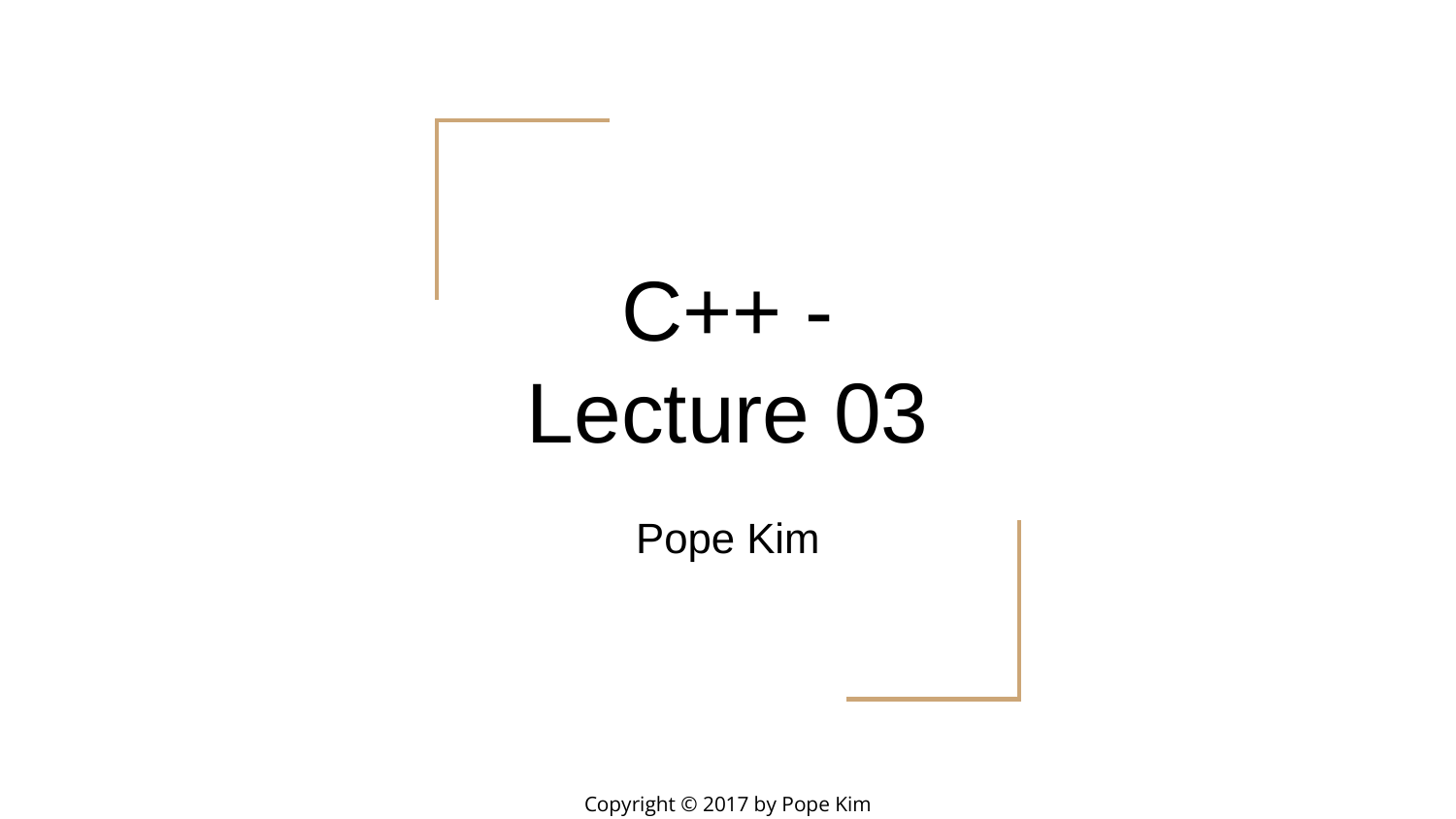

# C++ - Lecture 03
Pope Kim